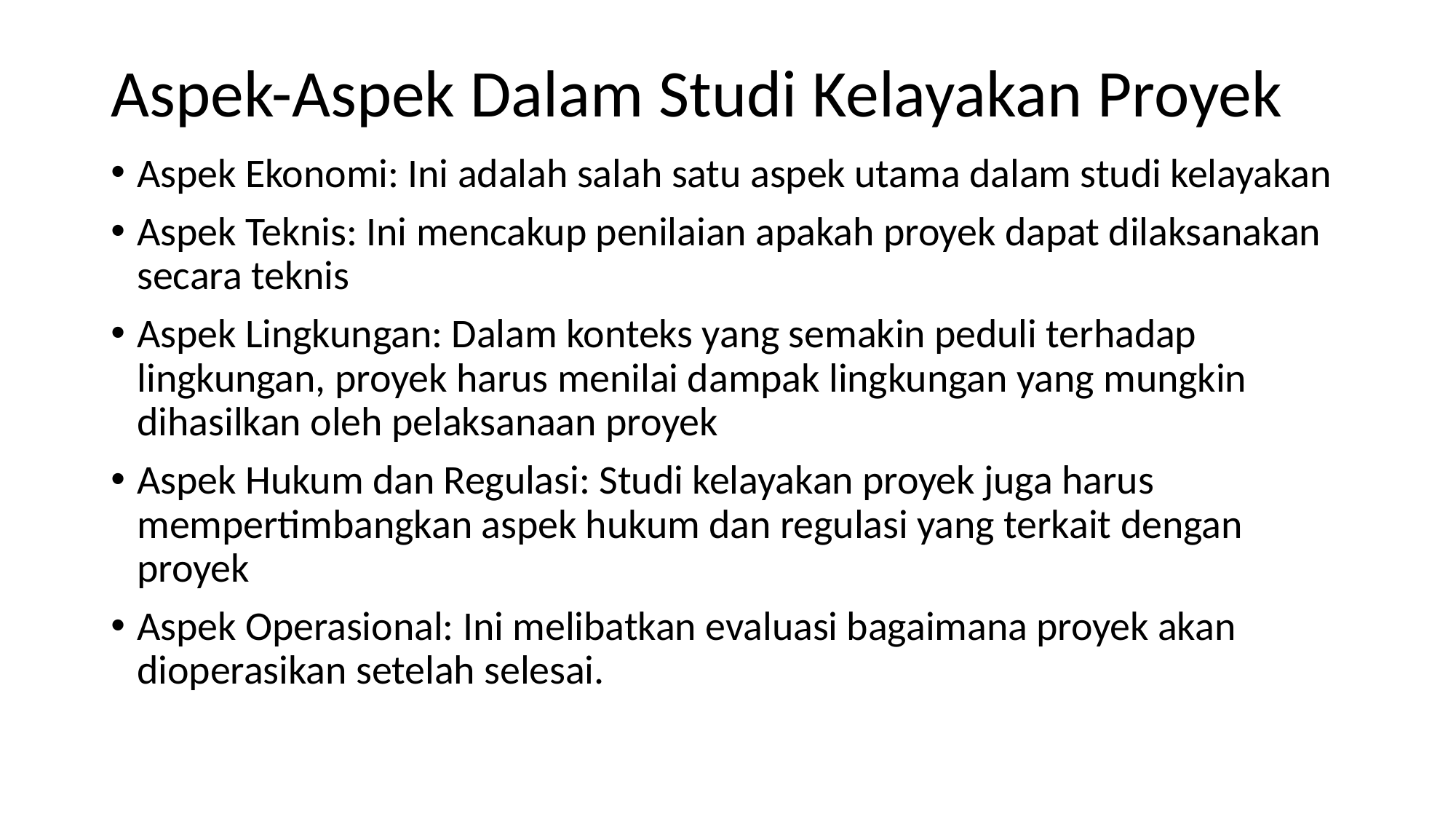

# Aspek-Aspek Dalam Studi Kelayakan Proyek
Aspek Ekonomi: Ini adalah salah satu aspek utama dalam studi kelayakan
Aspek Teknis: Ini mencakup penilaian apakah proyek dapat dilaksanakan secara teknis
Aspek Lingkungan: Dalam konteks yang semakin peduli terhadap lingkungan, proyek harus menilai dampak lingkungan yang mungkin dihasilkan oleh pelaksanaan proyek
Aspek Hukum dan Regulasi: Studi kelayakan proyek juga harus mempertimbangkan aspek hukum dan regulasi yang terkait dengan proyek
Aspek Operasional: Ini melibatkan evaluasi bagaimana proyek akan dioperasikan setelah selesai.